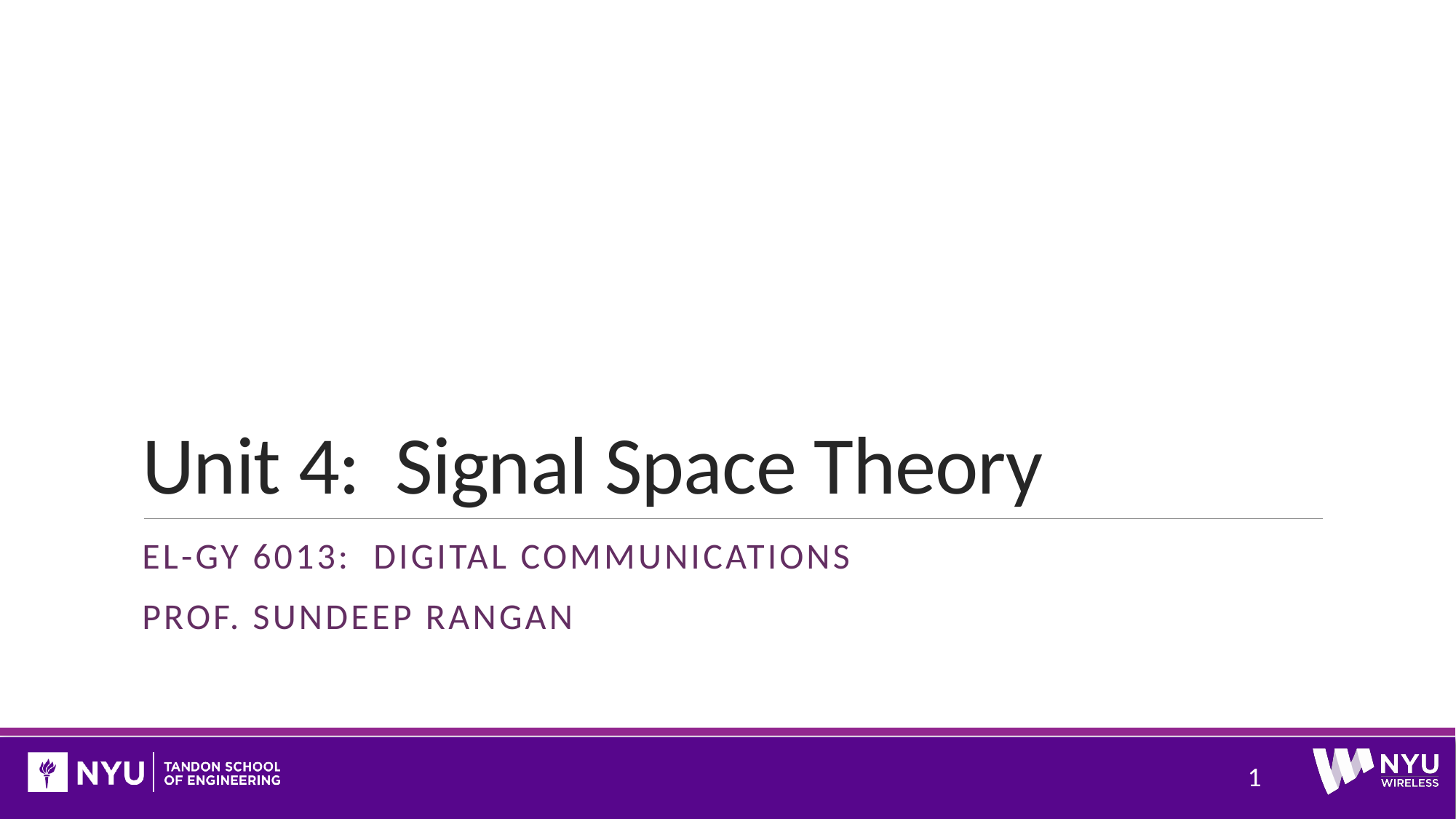

# Unit 4:  Signal Space Theory
EL-GY 6013:  Digital communications
Prof. Sundeep rangan
1